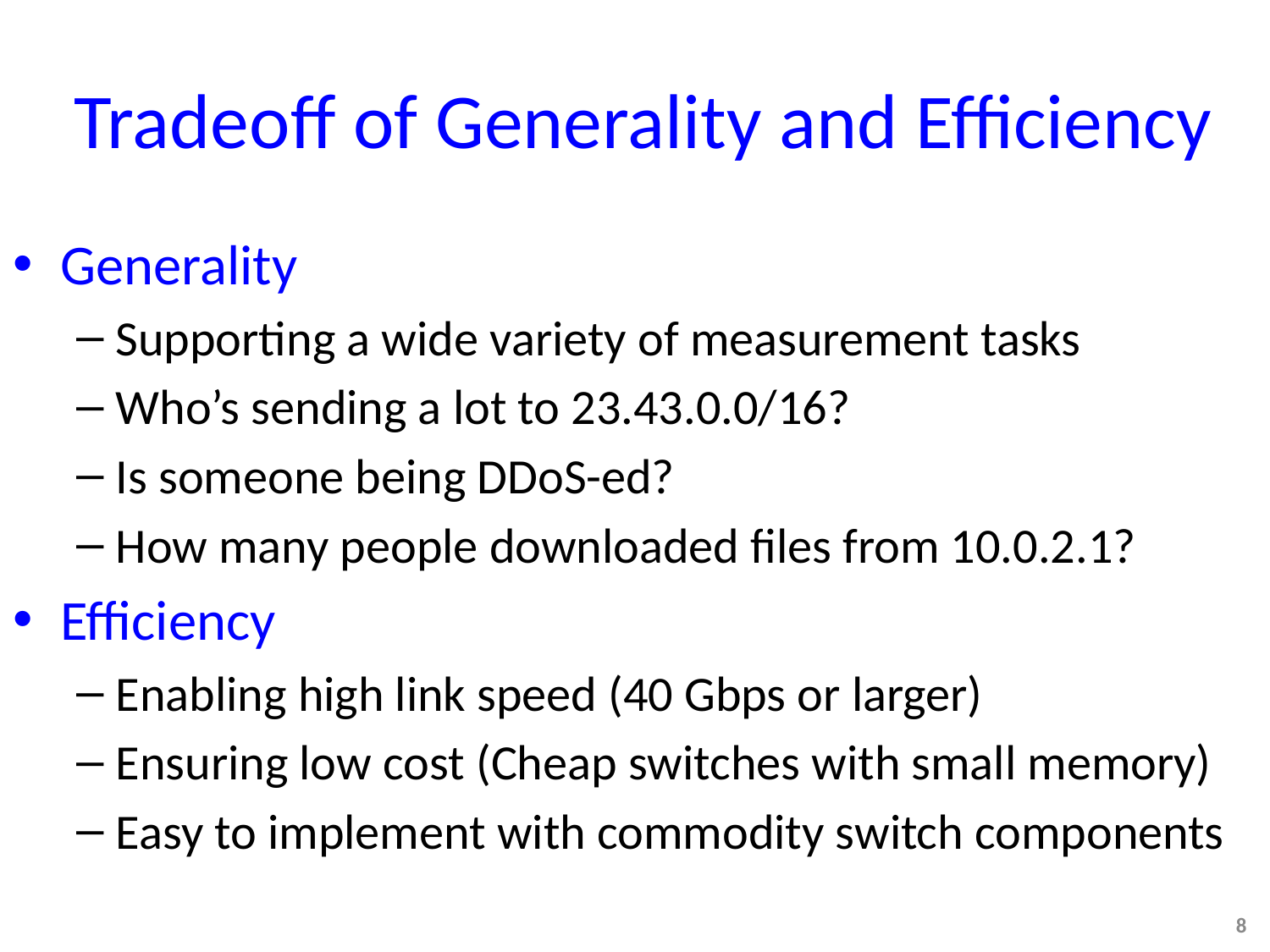

# Tradeoff of Generality and Efficiency
Generality
Supporting a wide variety of measurement tasks
Who’s sending a lot to 23.43.0.0/16?
Is someone being DDoS-ed?
How many people downloaded ﬁles from 10.0.2.1?
Efficiency
Enabling high link speed (40 Gbps or larger)
Ensuring low cost (Cheap switches with small memory)
Easy to implement with commodity switch components
8